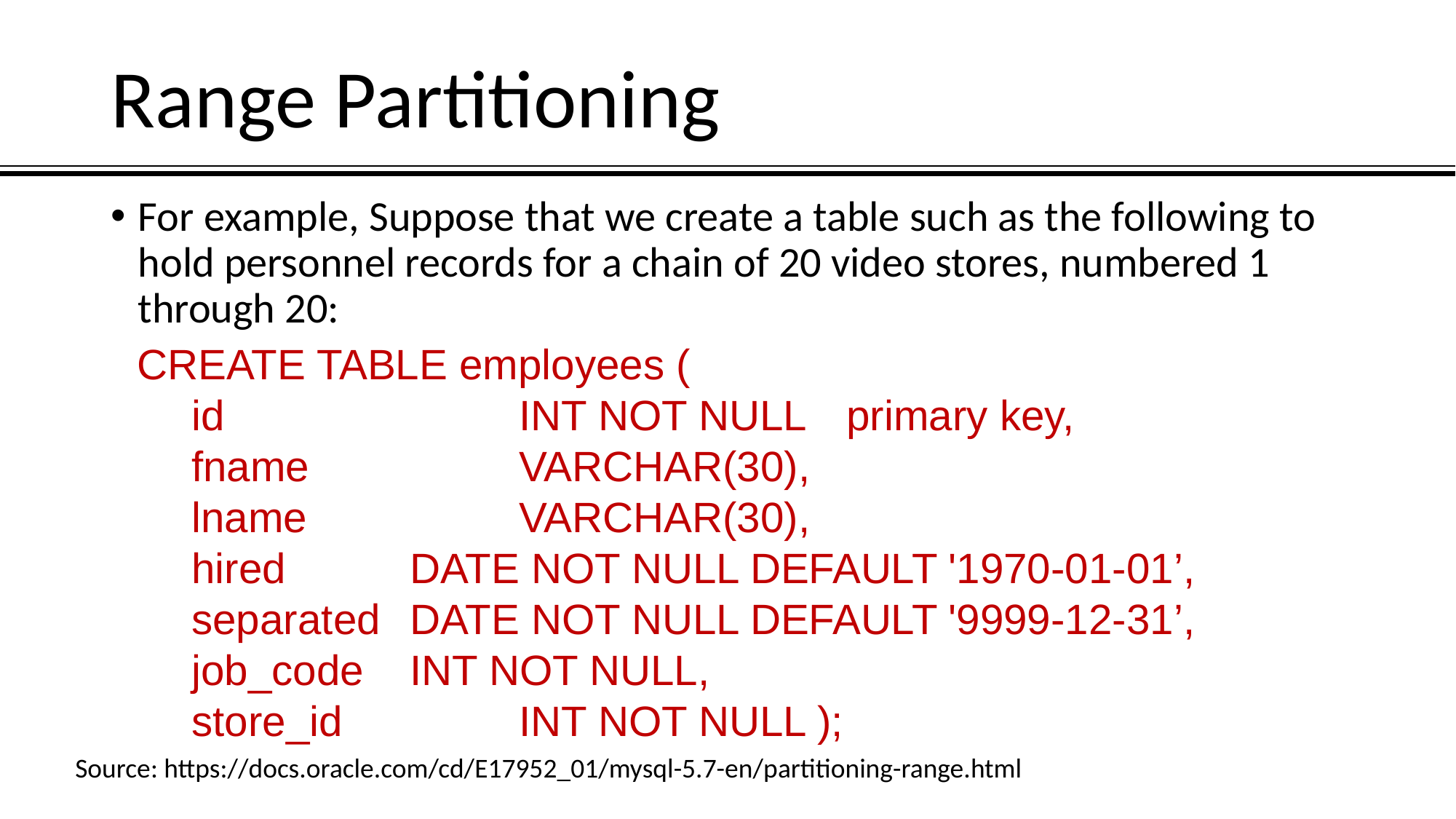

# Range Partitioning
For example, Suppose that we create a table such as the following to hold personnel records for a chain of 20 video stores, numbered 1 through 20:
CREATE TABLE employees (
id 			INT NOT NULL	primary key,
fname 		VARCHAR(30),
lname 		VARCHAR(30),
hired 		DATE NOT NULL DEFAULT '1970-01-01’,
separated 	DATE NOT NULL DEFAULT '9999-12-31’,
job_code 	INT NOT NULL,
store_id 		INT NOT NULL );
Source: https://docs.oracle.com/cd/E17952_01/mysql-5.7-en/partitioning-range.html